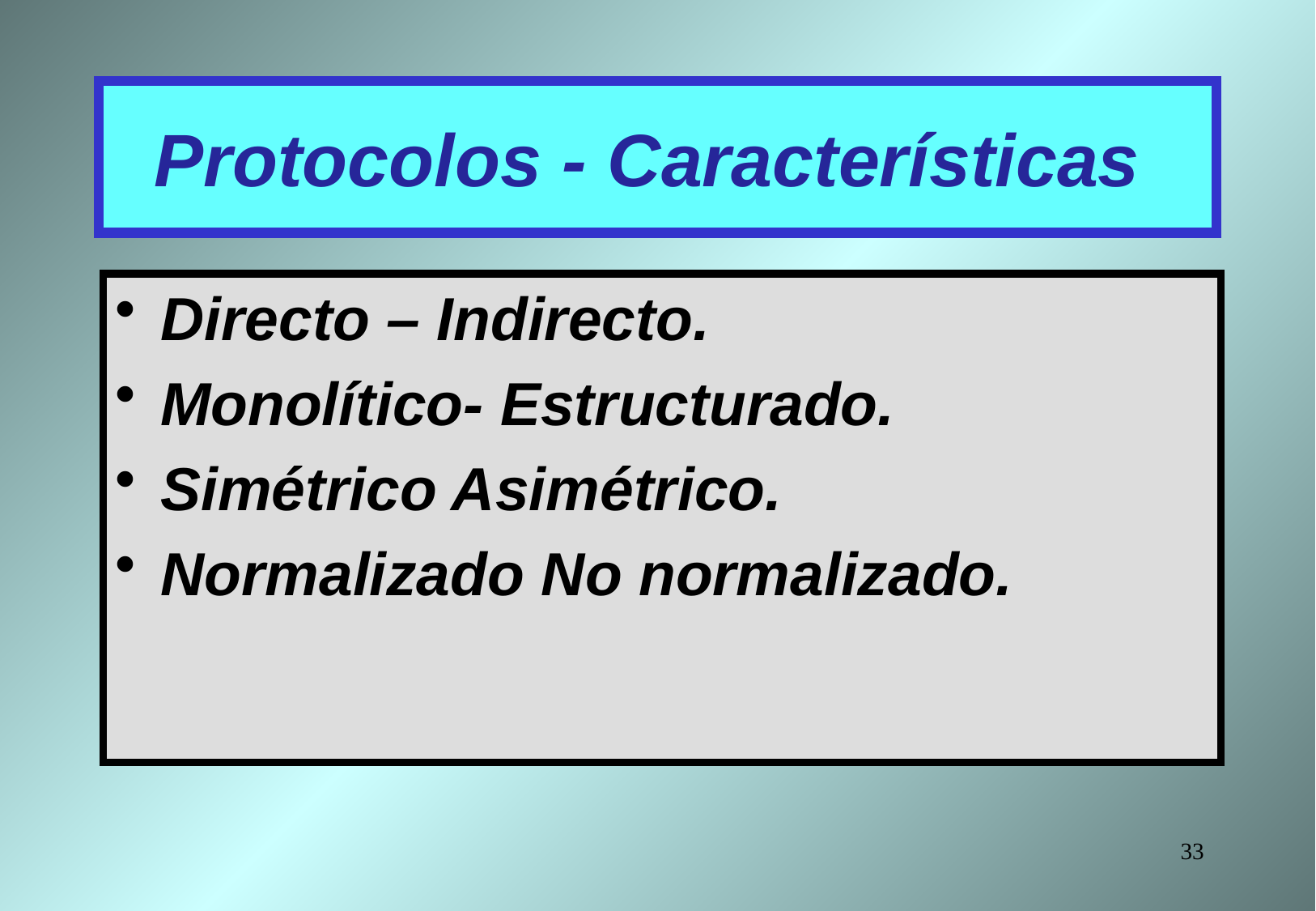

# Protocolos - Características
Directo – Indirecto.
Monolítico- Estructurado.
Simétrico Asimétrico.
Normalizado No normalizado.
33